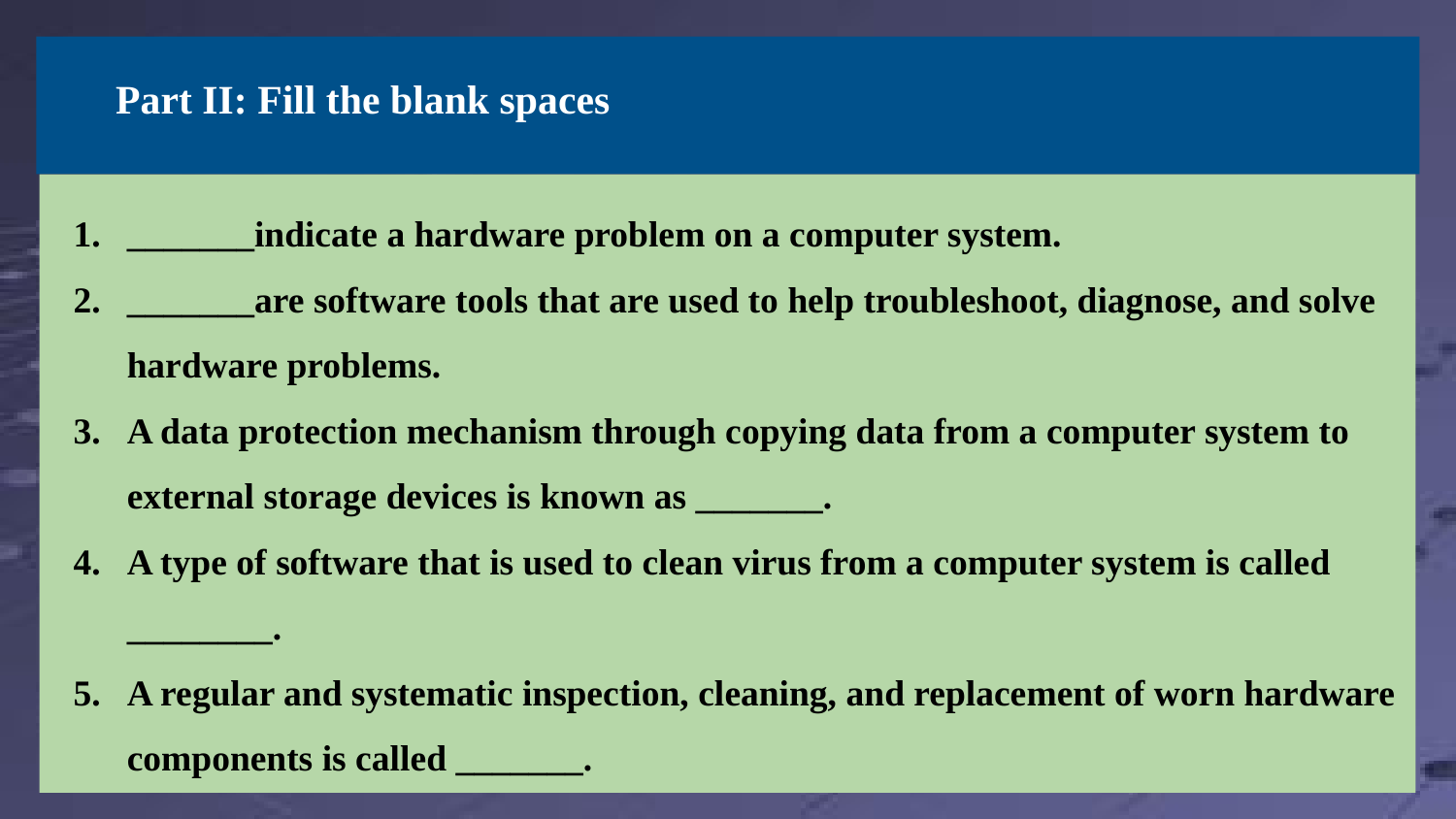

# Part II: Fill the blank spaces

_______indicate a hardware problem on a computer system.
_______are software tools that are used to help troubleshoot, diagnose, and solve hardware problems.
A data protection mechanism through copying data from a computer system to external storage devices is known as _______.
A type of software that is used to clean virus from a computer system is called ________.
A regular and systematic inspection, cleaning, and replacement of worn hardware components is called _______.